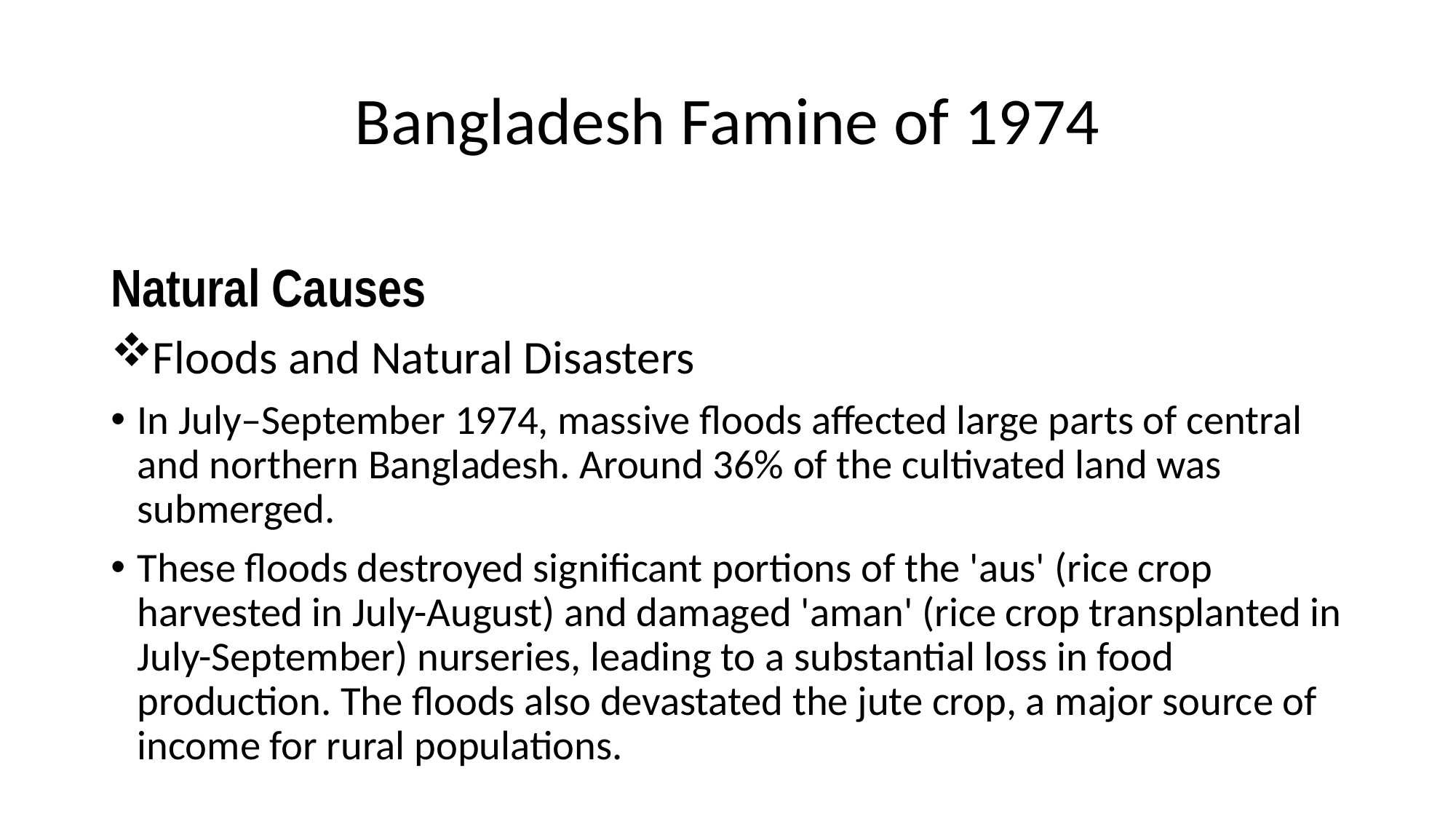

# Bangladesh Famine of 1974
Natural Causes
Floods and Natural Disasters
In July–September 1974, massive floods affected large parts of central and northern Bangladesh. Around 36% of the cultivated land was submerged.
These floods destroyed significant portions of the 'aus' (rice crop harvested in July-August) and damaged 'aman' (rice crop transplanted in July-September) nurseries, leading to a substantial loss in food production. The floods also devastated the jute crop, a major source of income for rural populations.